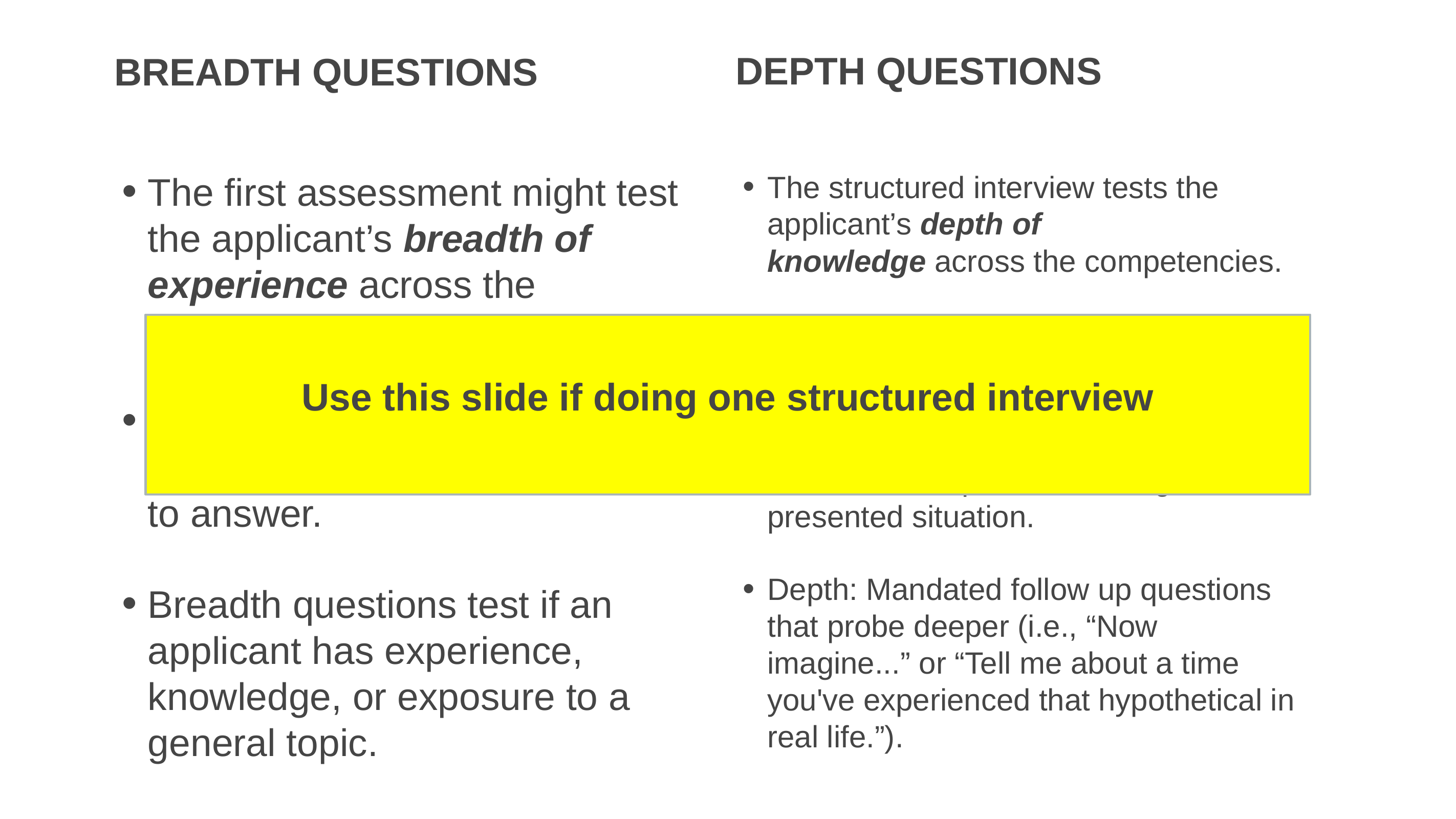

Depth questions
# Breadth questions
The first assessment might test the applicant’s breadth of experience across the competencies.
Breadth questions tend to take 5-10 minutes for an applicant to answer.
Breadth questions test if an applicant has experience, knowledge, or exposure to a general topic.
The structured interview tests the applicant’s depth of knowledge across the competencies.
Depth questions can take up to 10-15 minutes for an applicant to answer.
Depth questions test how an applicant reacts and responds to changes in the presented situation.
Depth: Mandated follow up questions that probe deeper (i.e., “Now imagine...” or “Tell me about a time you've experienced that hypothetical in real life.”).

Use this slide if doing one structured interview